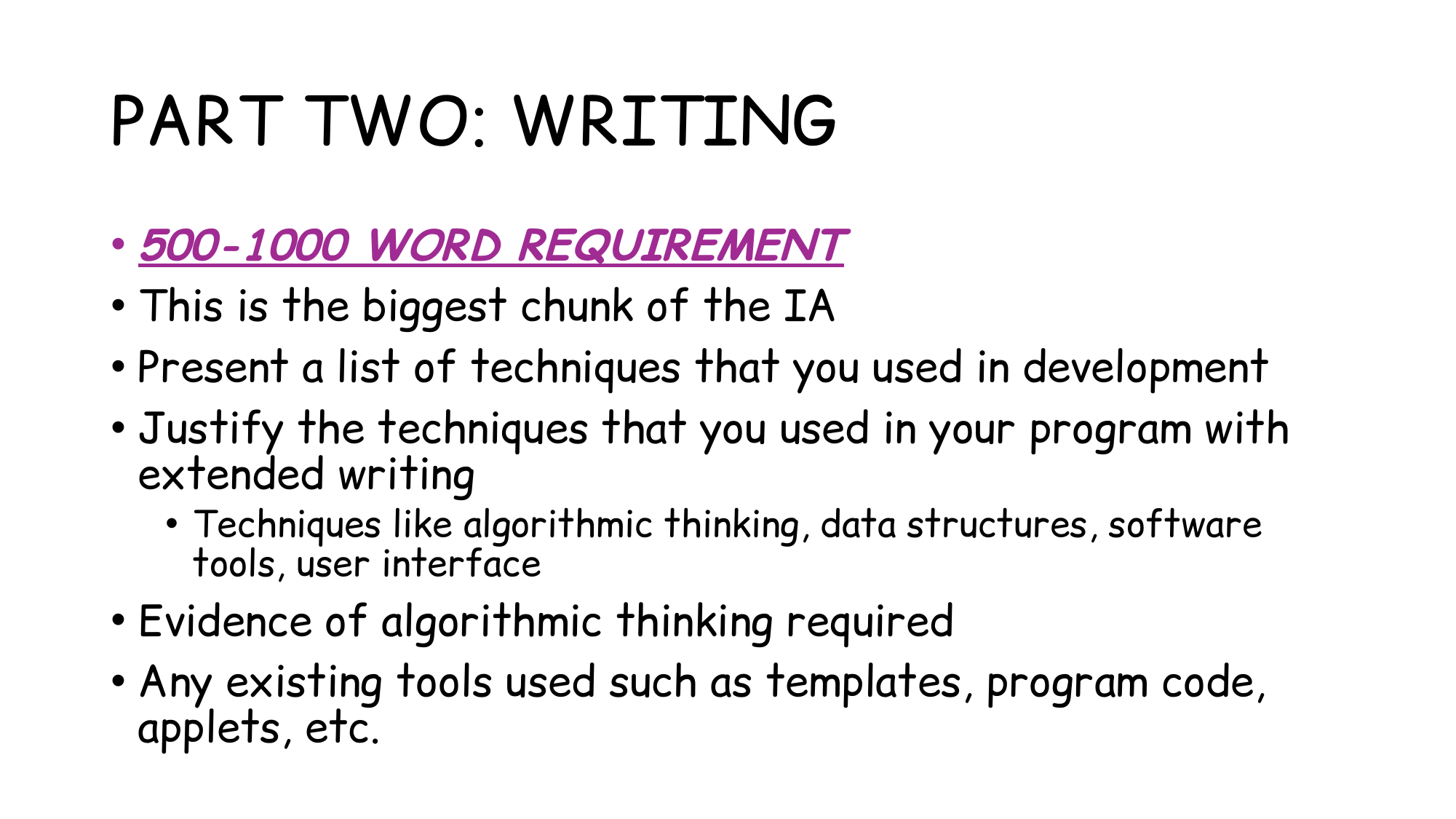

# PART TWO: WRITING
500-1000 WORD REQUIREMENT
This is the biggest chunk of the IA
Present a list of techniques that you used in development
Justify the techniques that you used in your program with extended writing
Techniques like algorithmic thinking, data structures, software tools, user interface
Evidence of algorithmic thinking required
Any existing tools used such as templates, program code, applets, etc.